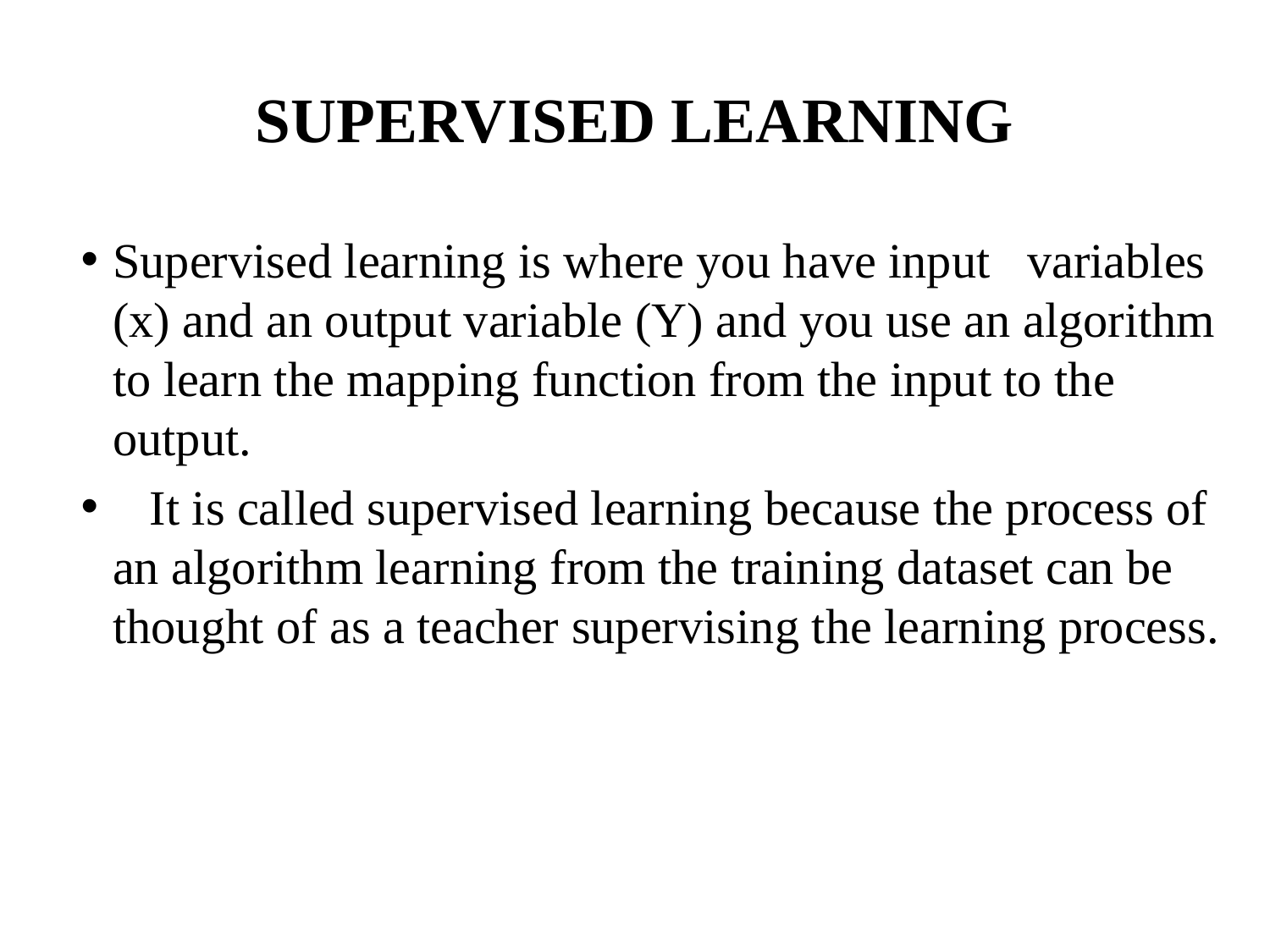

# SUPERVISED LEARNING
Supervised learning is where you have input   variables (x) and an output variable (Y) and you use an algorithm to learn the mapping function from the input to the output.
   It is called supervised learning because the process of an algorithm learning from the training dataset can be thought of as a teacher supervising the learning process.